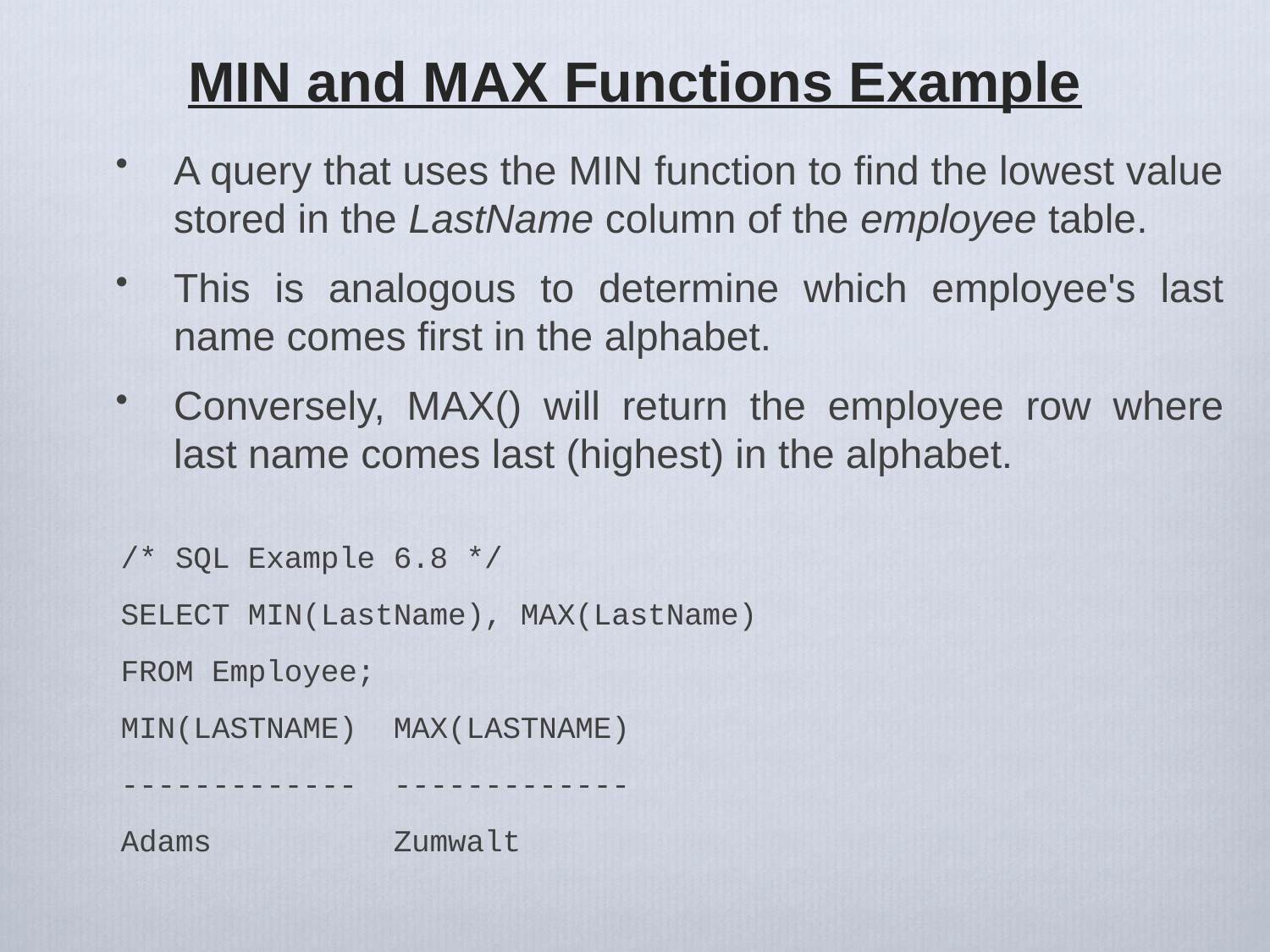

# MIN and MAX Functions Example
A query that uses the MIN function to find the lowest value stored in the LastName column of the employee table.
This is analogous to determine which employee's last name comes first in the alphabet.
Conversely, MAX() will return the employee row where last name comes last (highest) in the alphabet.

/* SQL Example 6.8 */
SELECT MIN(LastName), MAX(LastName)
FROM Employee;
MIN(LASTNAME)  MAX(LASTNAME)
-------------  -------------
Adams          Zumwalt